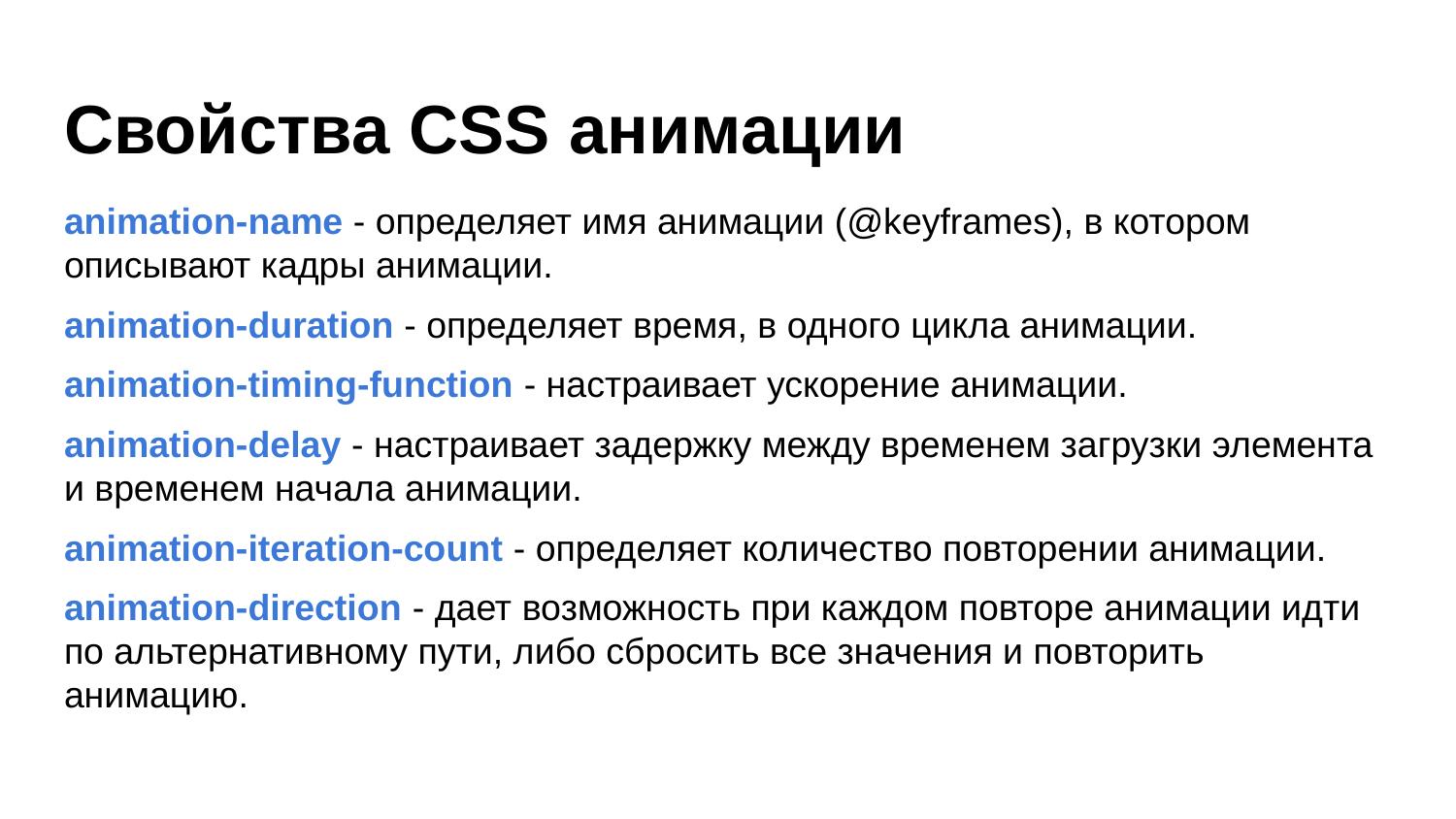

# Свойства CSS анимации
animation-name - определяет имя анимации (@keyframes), в котором описывают кадры анимации.
animation-duration - определяет время, в одного цикла анимации.
animation-timing-function - настраивает ускорение анимации.
animation-delay - настраивает задержку между временем загрузки элемента и временем начала анимации.
animation-iteration-count - определяет количество повторении анимации.
animation-direction - дает возможность при каждом повторе анимации идти по альтернативному пути, либо сбросить все значения и повторить анимацию.